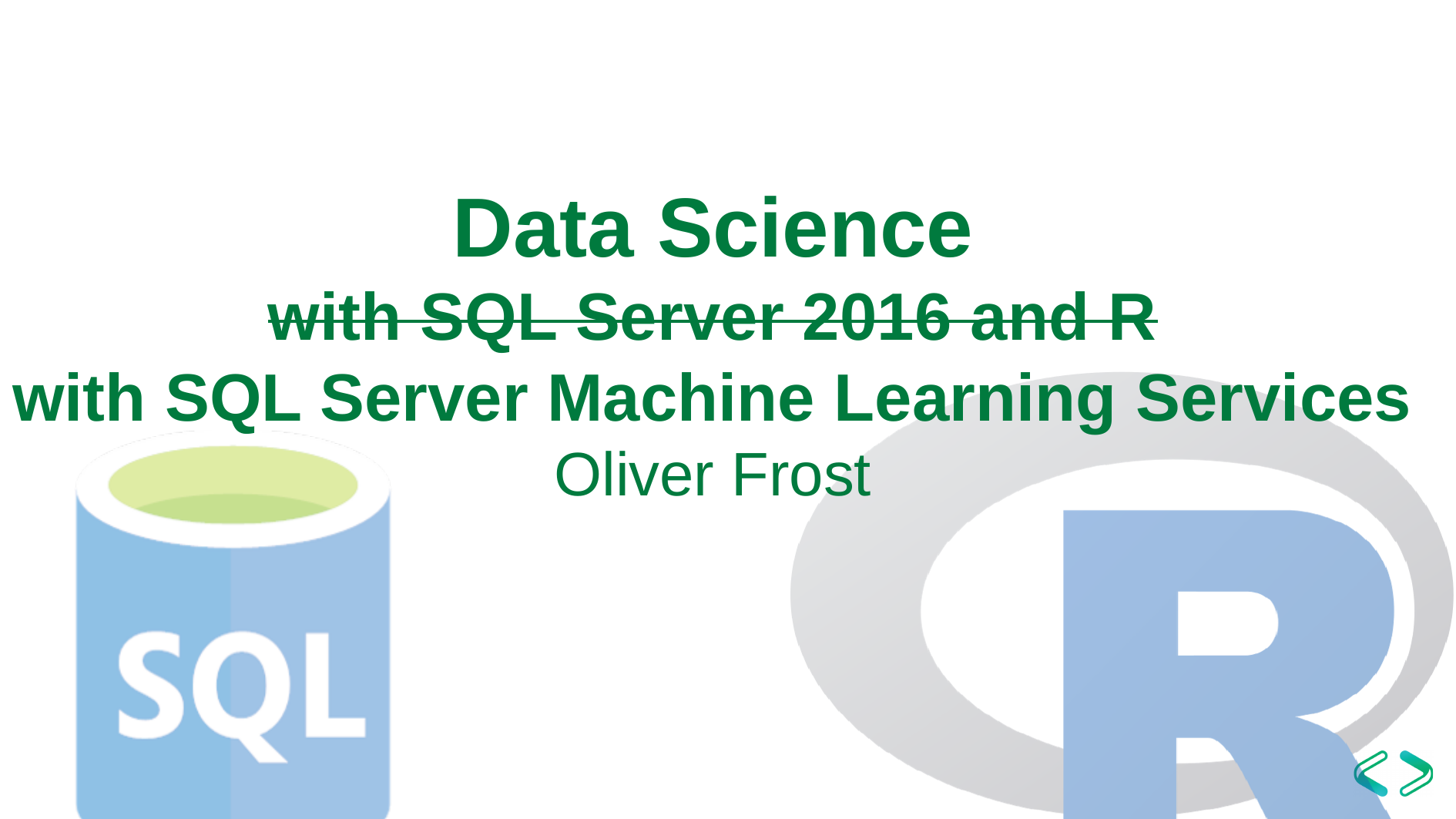

# Data Science with SQL Server 2016 and R with SQL Server Machine Learning Services Oliver Frost